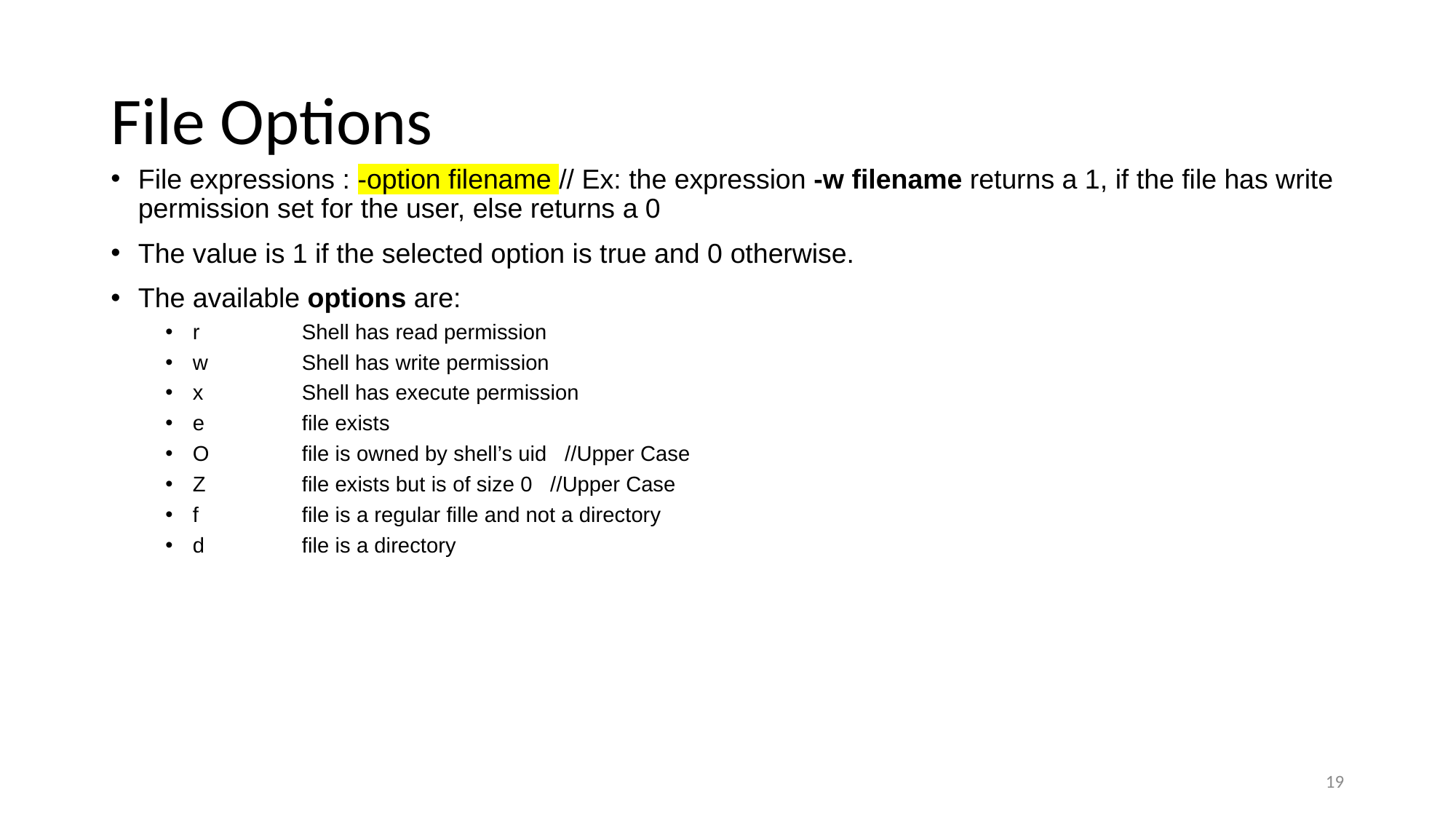

# File Options
File expressions : -option filename // Ex: the expression -w filename returns a 1, if the file has write permission set for the user, else returns a 0
The value is 1 if the selected option is true and 0 otherwise.
The available options are:
r 	Shell has read permission
w 	Shell has write permission
x 	Shell has execute permission
e 	file exists
O 	file is owned by shell’s uid   //Upper Case
Z	file exists but is of size 0   //Upper Case
f 	file is a regular fille and not a directory
d 	file is a directory
19